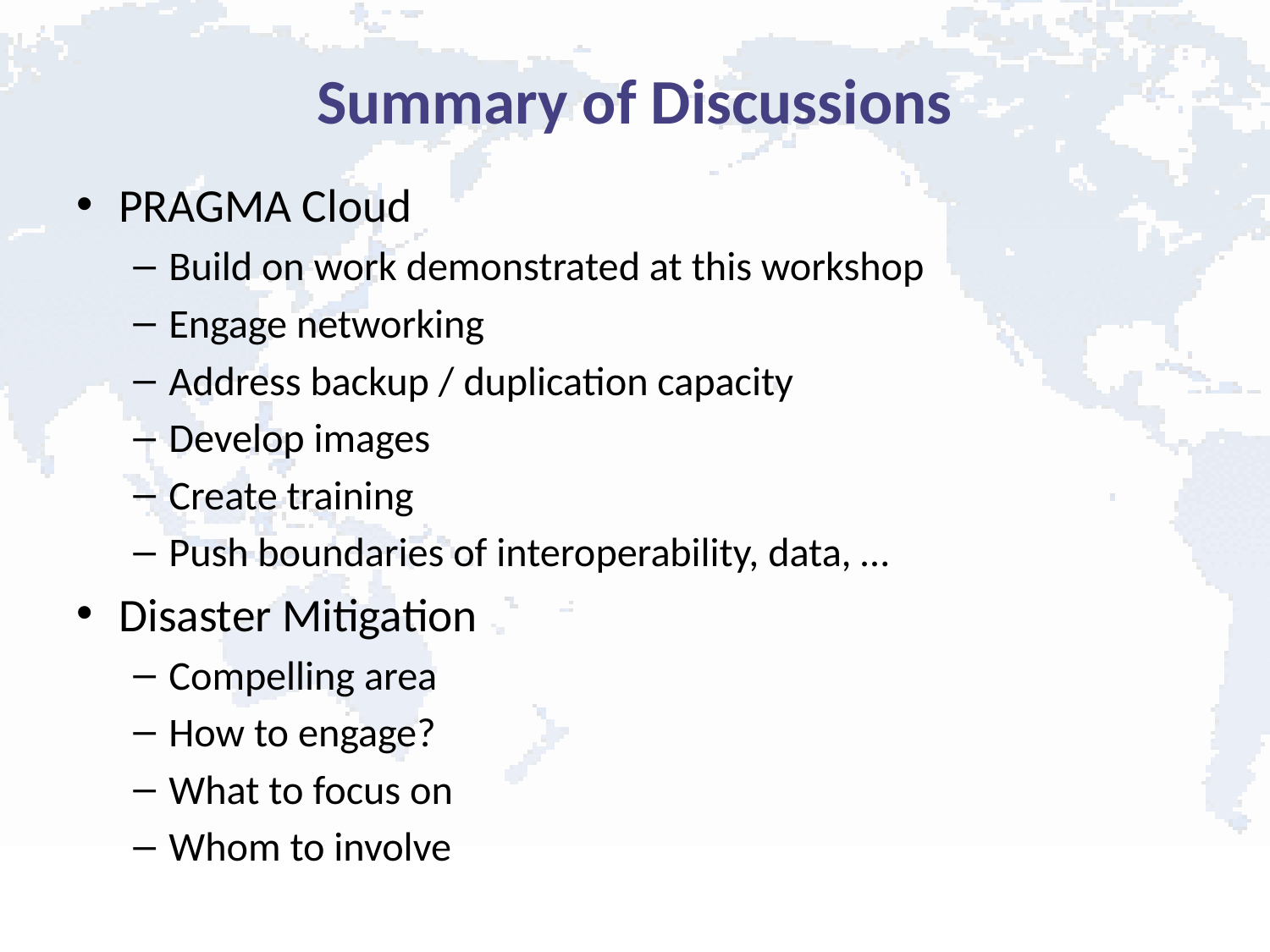

# Summary of Discussions
PRAGMA Cloud
Build on work demonstrated at this workshop
Engage networking
Address backup / duplication capacity
Develop images
Create training
Push boundaries of interoperability, data, …
Disaster Mitigation
Compelling area
How to engage?
What to focus on
Whom to involve